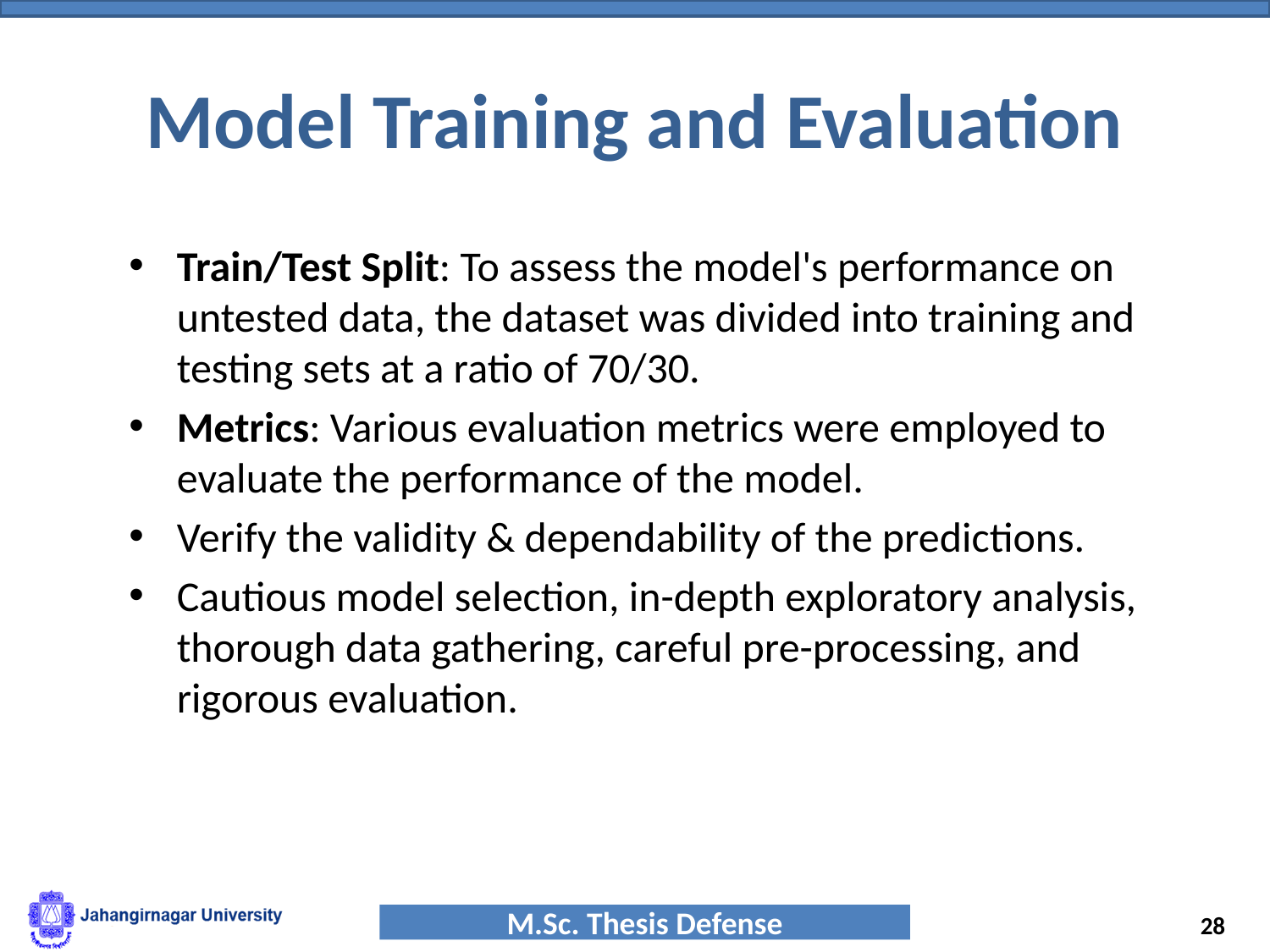

# Model Training and Evaluation
Train/Test Split: To assess the model's performance on untested data, the dataset was divided into training and testing sets at a ratio of 70/30.
Metrics: Various evaluation metrics were employed to evaluate the performance of the model.
Verify the validity & dependability of the predictions.
Cautious model selection, in-depth exploratory analysis, thorough data gathering, careful pre-processing, and rigorous evaluation.

28